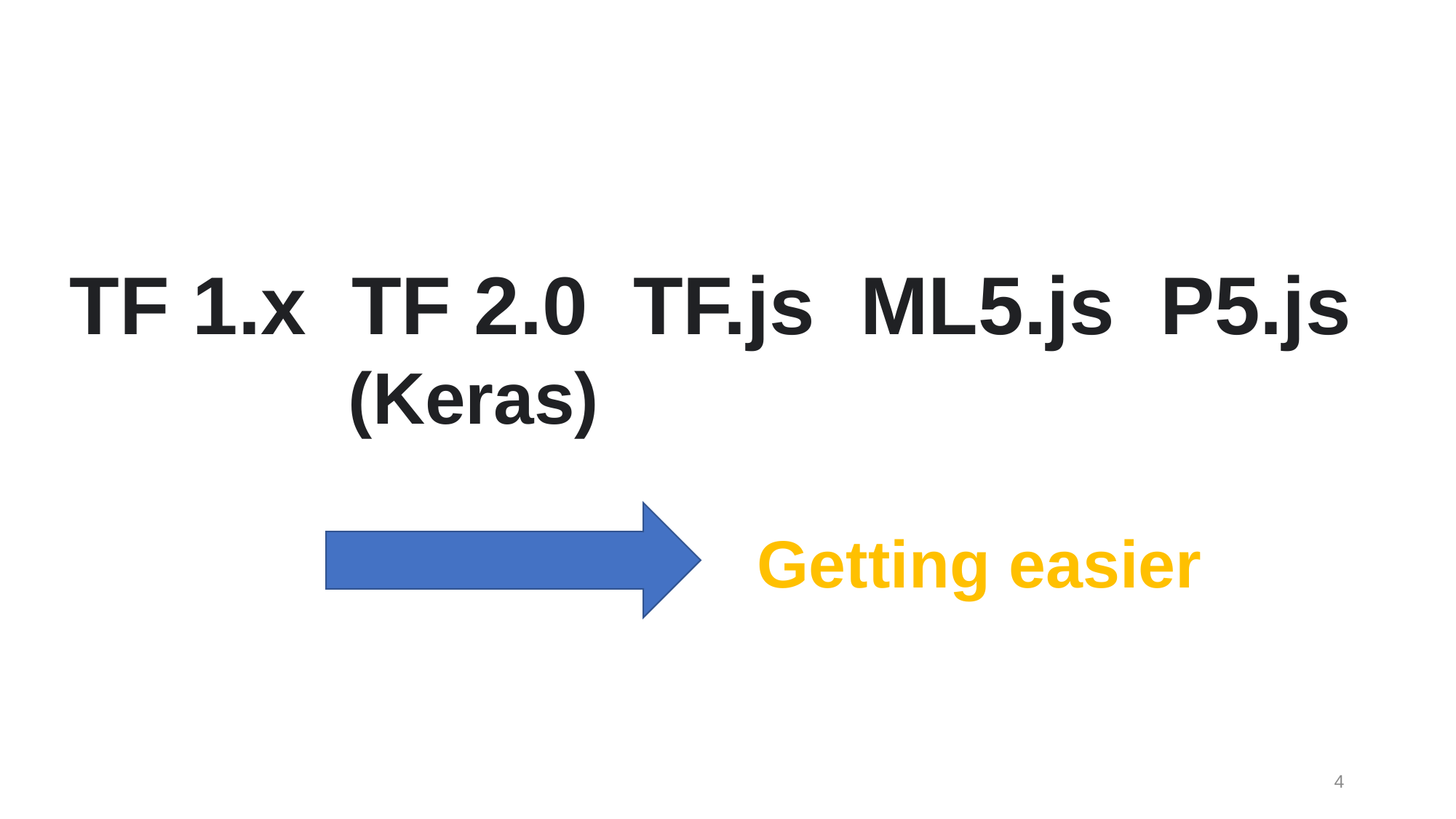

TF 1.x  TF 2.0  TF.js  ML5.js  P5.js
		   (Keras)

Getting easier
4